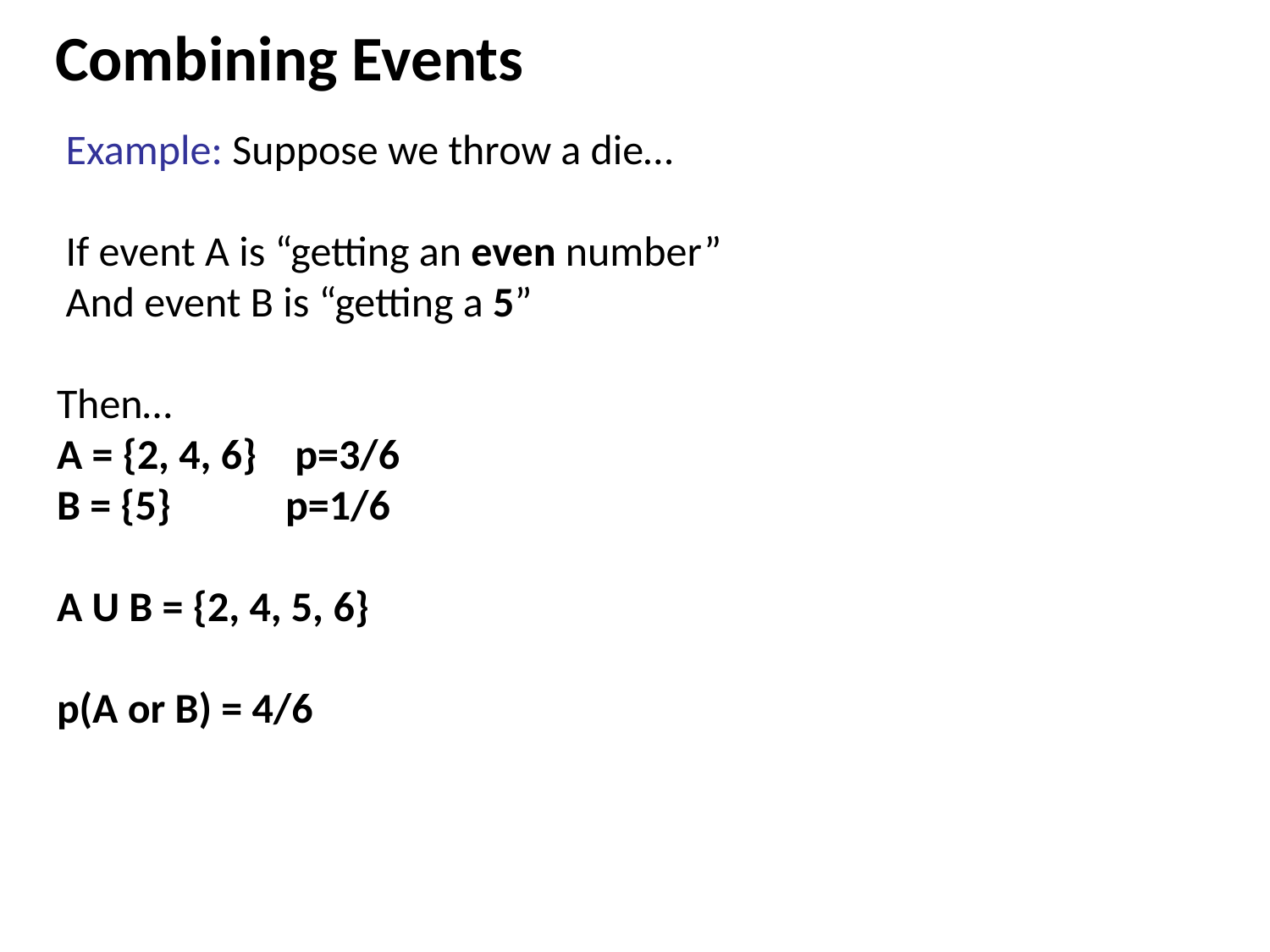

# Combining Events
Example: Suppose we throw a die…

If event A is “getting an even number”
And event B is “getting a 5”

Then…
A = {2, 4, 6}    p=3/6
B = {5}            p=1/6

A U B = {2, 4, 5, 6}

p(A or B) = 4/6